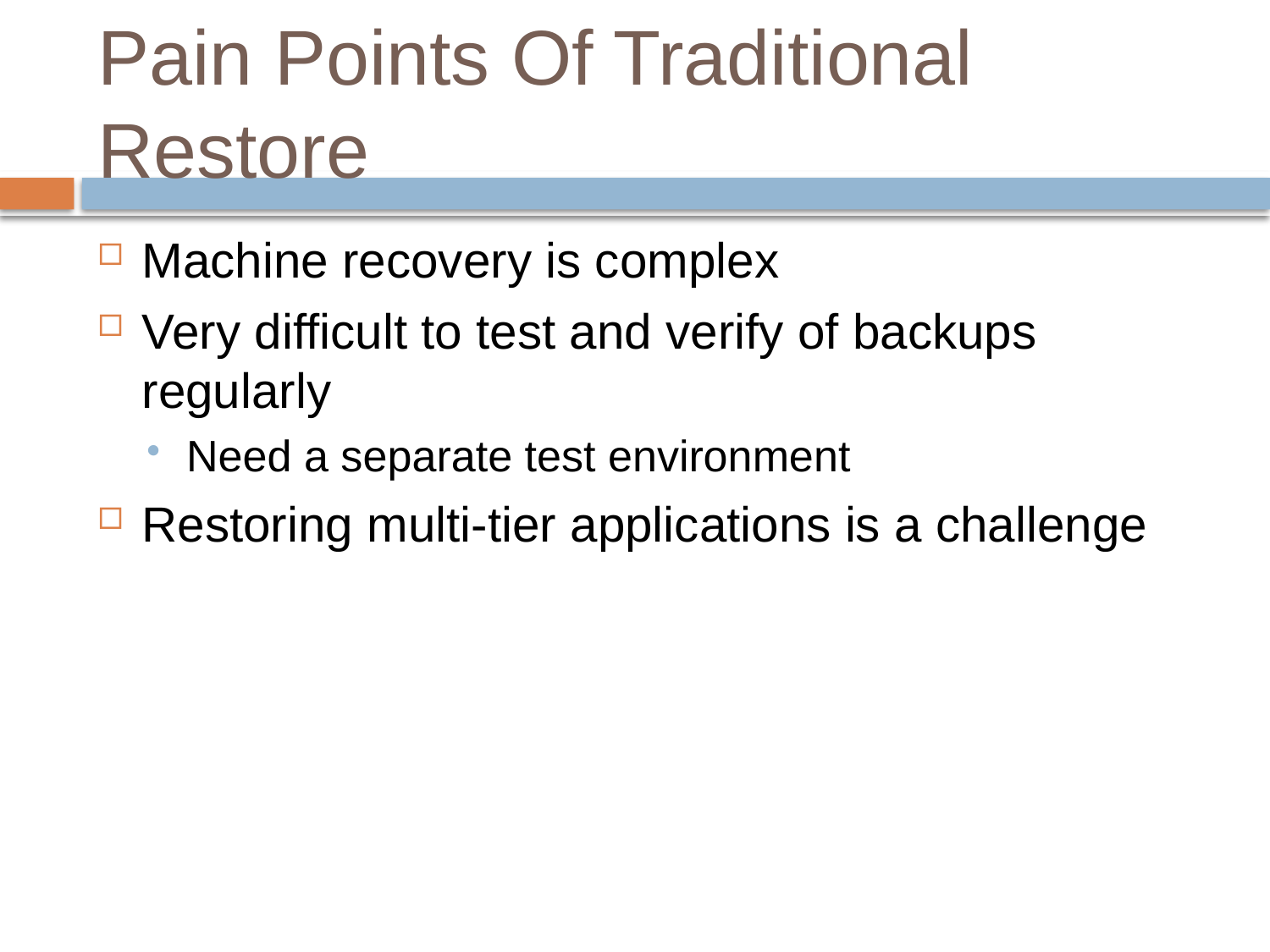

# Pain Points Of Traditional Restore
Machine recovery is complex
Very difficult to test and verify of backups regularly
Need a separate test environment
Restoring multi-tier applications is a challenge